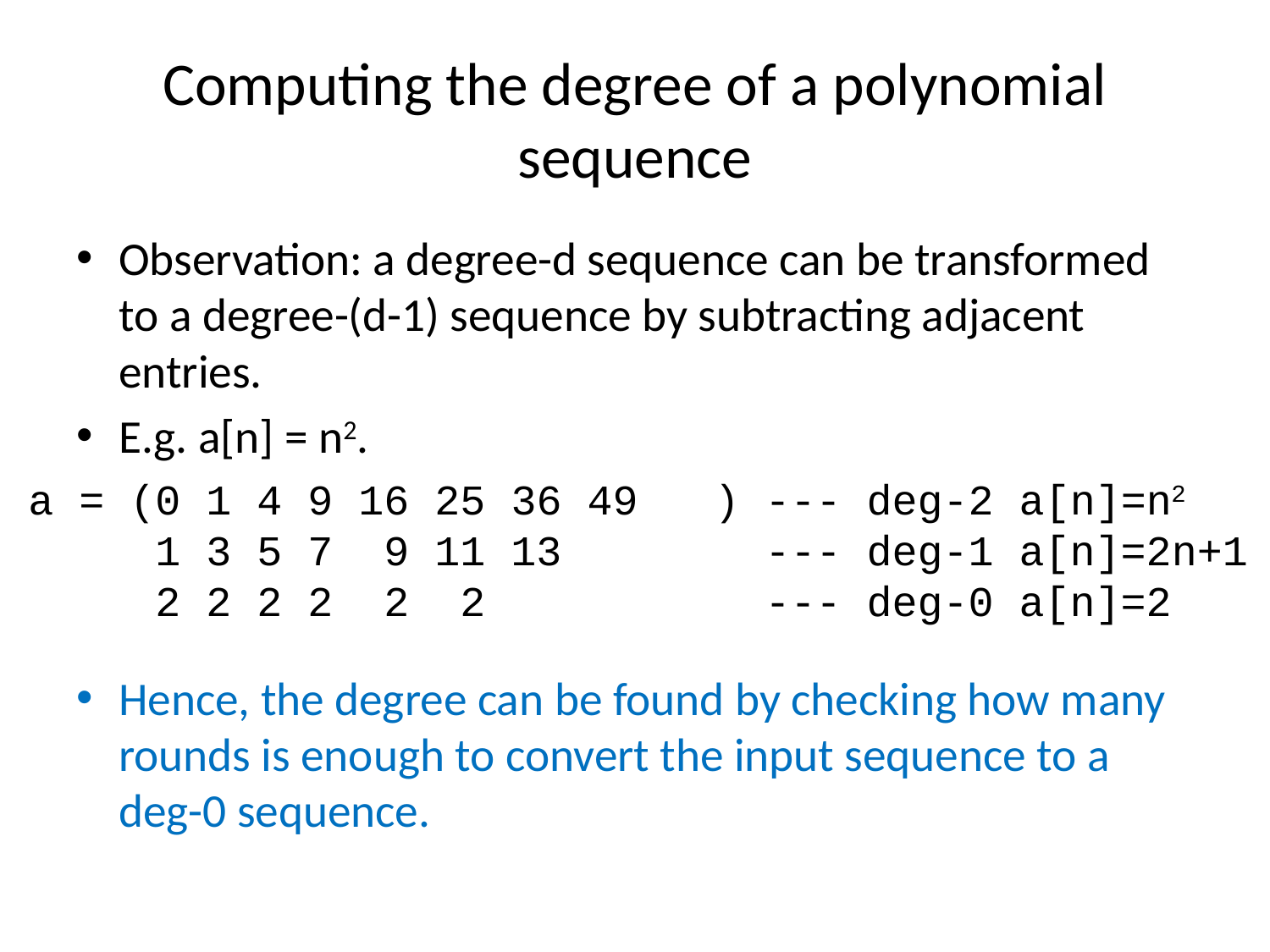

# Computing the degree of a polynomial sequence
Observation: a degree-d sequence can be transformed to a degree-(d-1) sequence by subtracting adjacent entries.
E.g. a[n] = n2.

Hence, the degree can be found by checking how many rounds is enough to convert the input sequence to a deg-0 sequence.
a = (0 1 4 9 16 25 36 49   ) --- deg-2 a[n]=n2
     1 3 5 7  9 11 13        --- deg-1 a[n]=2n+1
     2 2 2 2  2  2           --- deg-0 a[n]=2